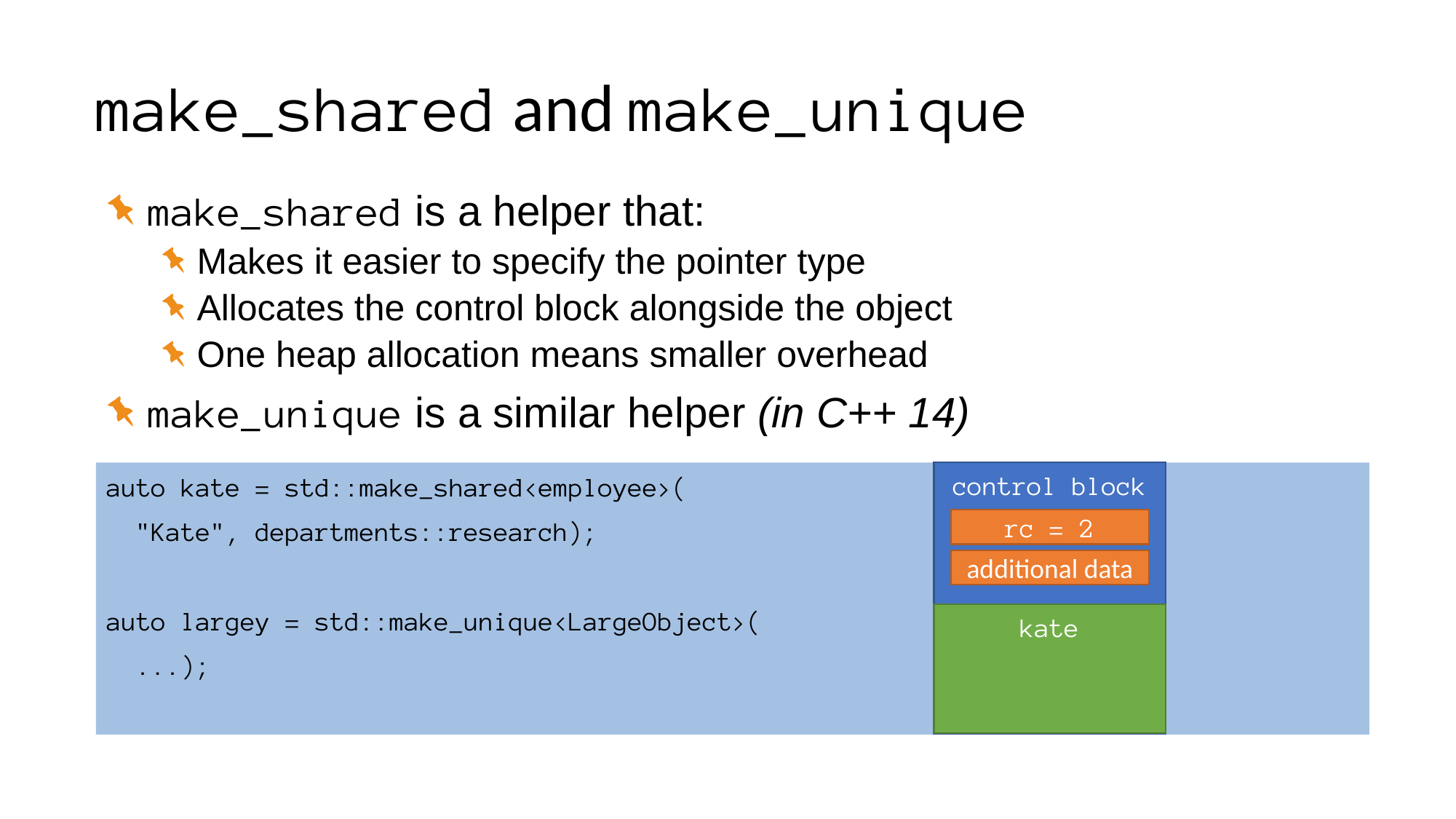

# make_shared and make_unique
make_shared is a helper that:
Makes it easier to specify the pointer type
Allocates the control block alongside the object
One heap allocation means smaller overhead
make_unique is a similar helper (in C++ 14)
control block
auto kate = std::make_shared<employee>(
  "Kate", departments::research);

auto largey = std::make_unique<LargeObject>(
  ...);
rc = 2
additional data
kate